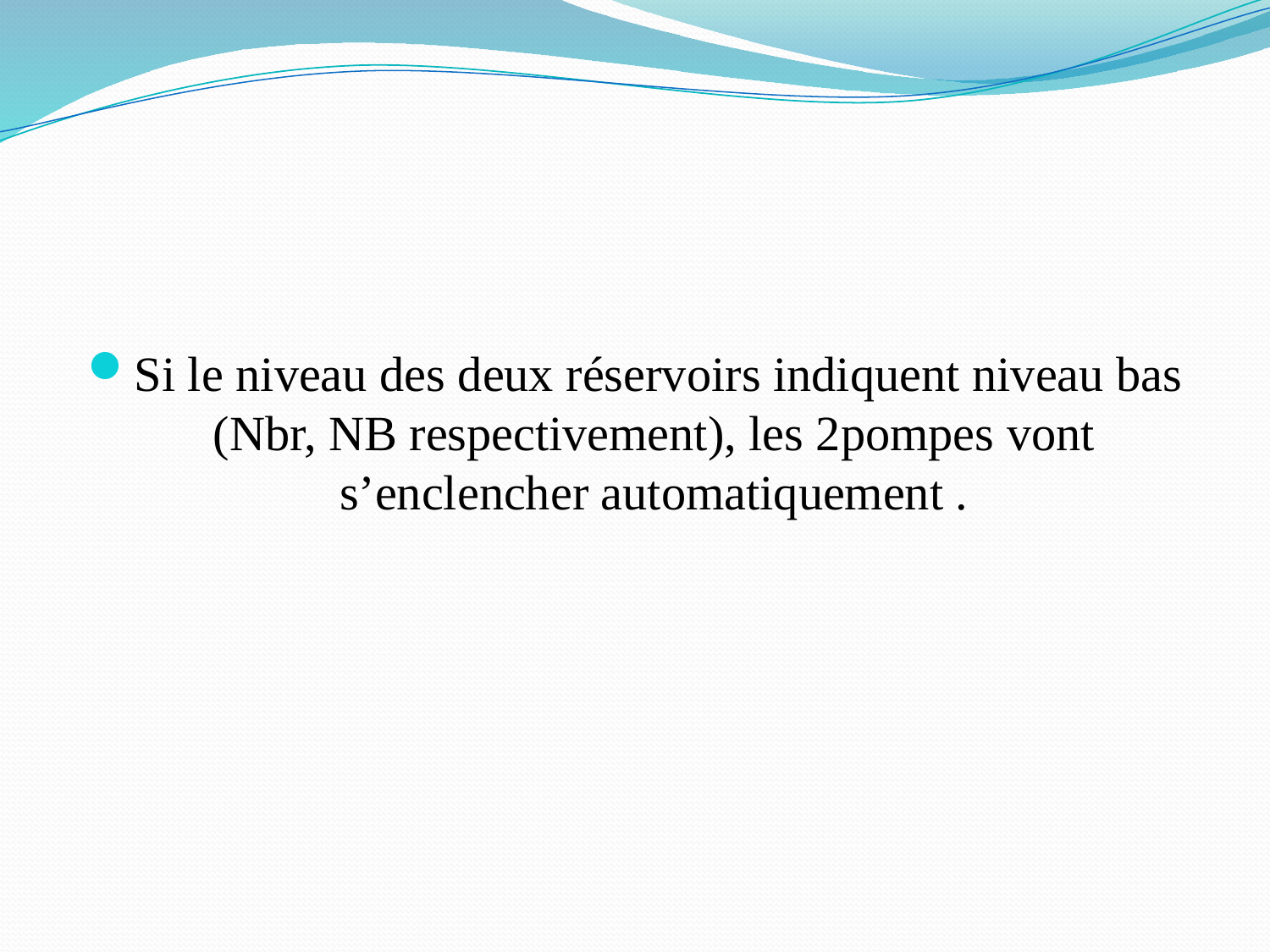

Si le niveau des deux réservoirs indiquent niveau bas (Nbr, NB respectivement), les 2pompes vont s’enclencher automatiquement .